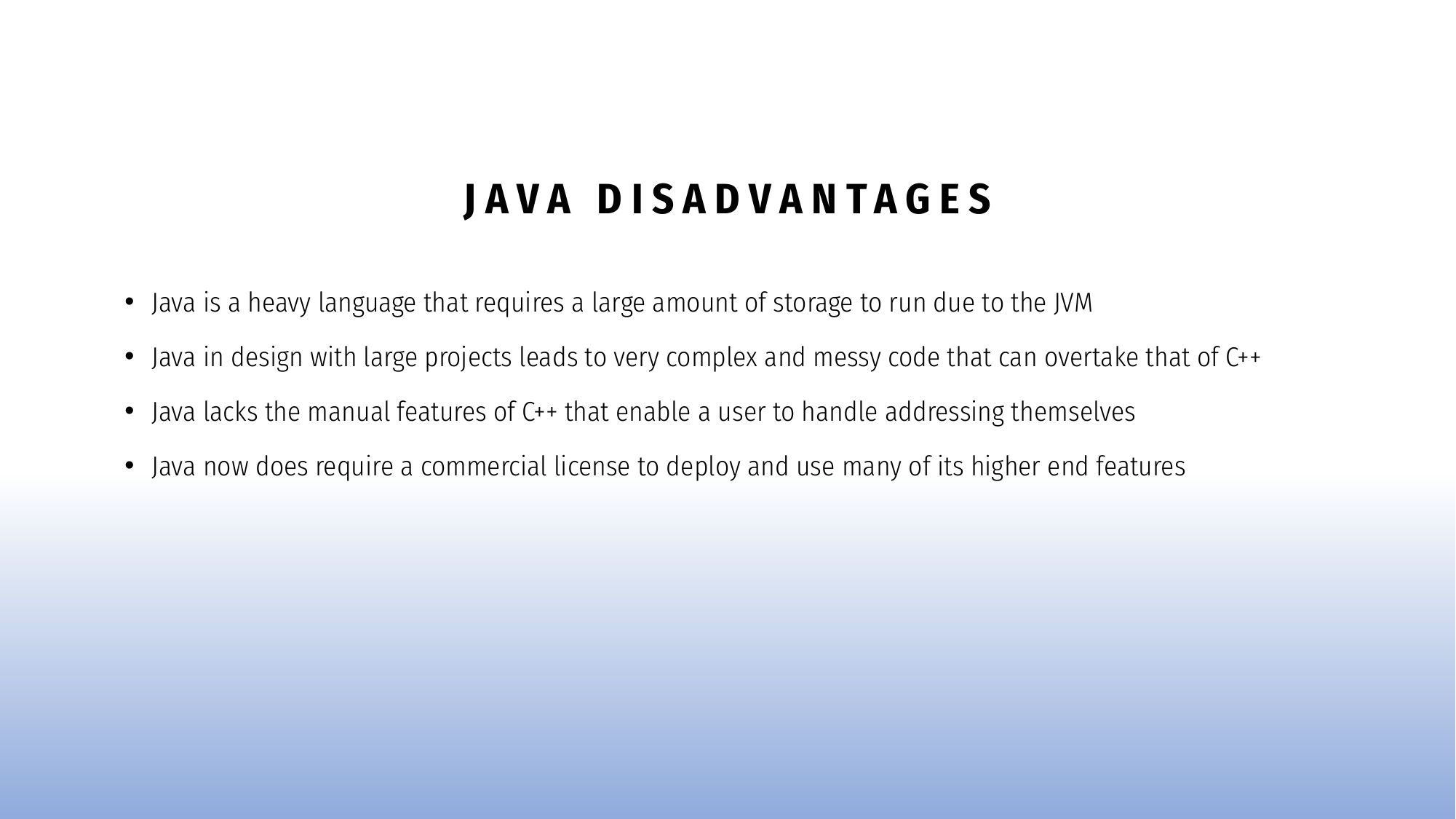

# Java Disadvantages
Java is a heavy language that requires a large amount of storage to run due to the JVM
Java in design with large projects leads to very complex and messy code that can overtake that of C++
Java lacks the manual features of C++ that enable a user to handle addressing themselves
Java now does require a commercial license to deploy and use many of its higher end features